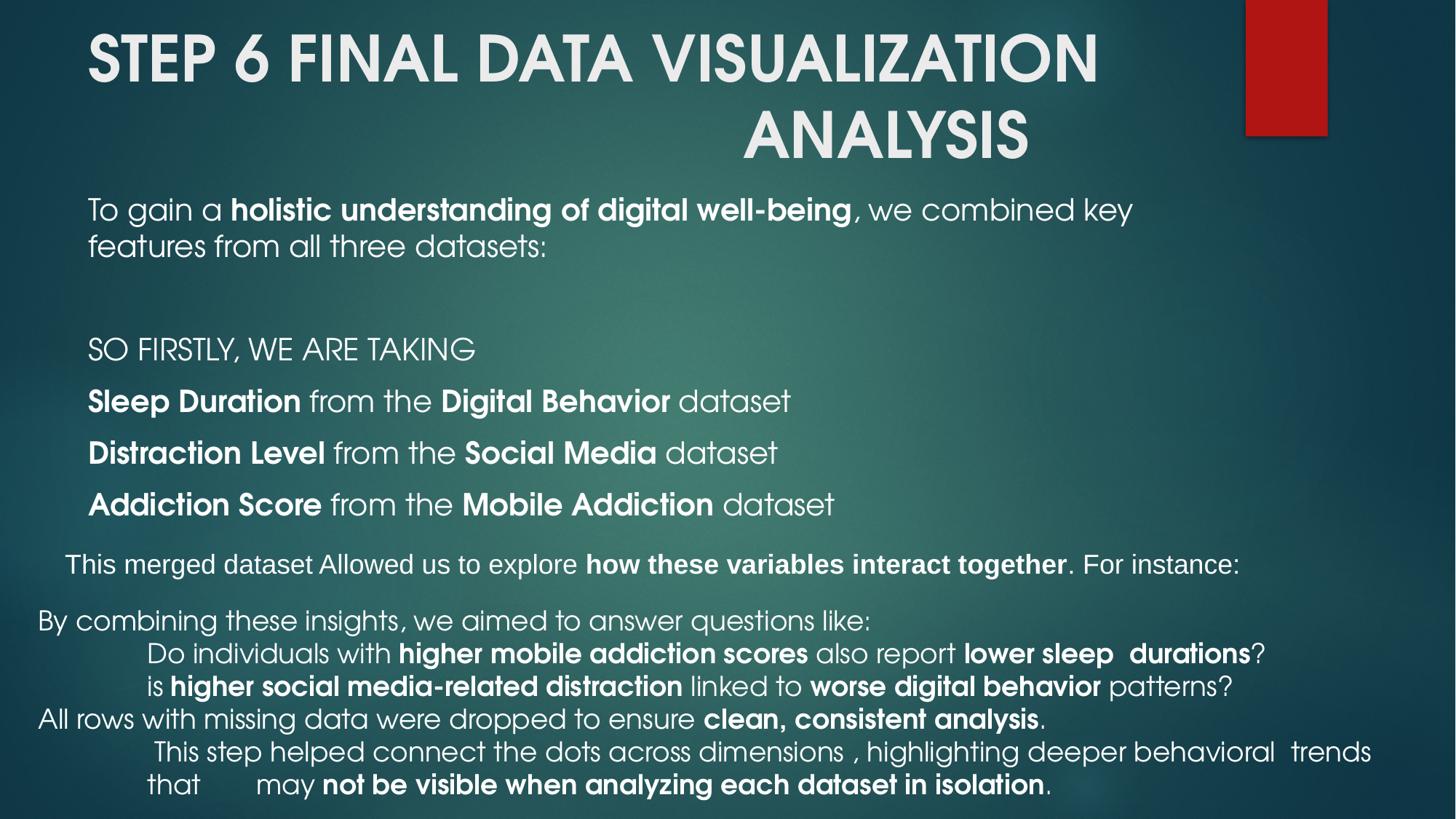

# STEP 6 FINAL DATA VISUALIZATION 							ANALYSIS
To gain a holistic understanding of digital well-being, we combined key features from all three datasets:

SO FIRSTLY, WE ARE TAKING
Sleep Duration from the Digital Behavior dataset
Distraction Level from the Social Media dataset
Addiction Score from the Mobile Addiction dataset

This merged dataset Allowed us to explore how these variables interact together. For instance:
By combining these insights, we aimed to answer questions like:
	Do individuals with higher mobile addiction scores also report lower sleep 	durations?
	is higher social media-related distraction linked to worse digital behavior patterns?
All rows with missing data were dropped to ensure clean, consistent analysis.
	 This step helped connect the dots across dimensions , highlighting deeper behavioral  trends 	that 	may not be visible when analyzing each dataset in isolation.